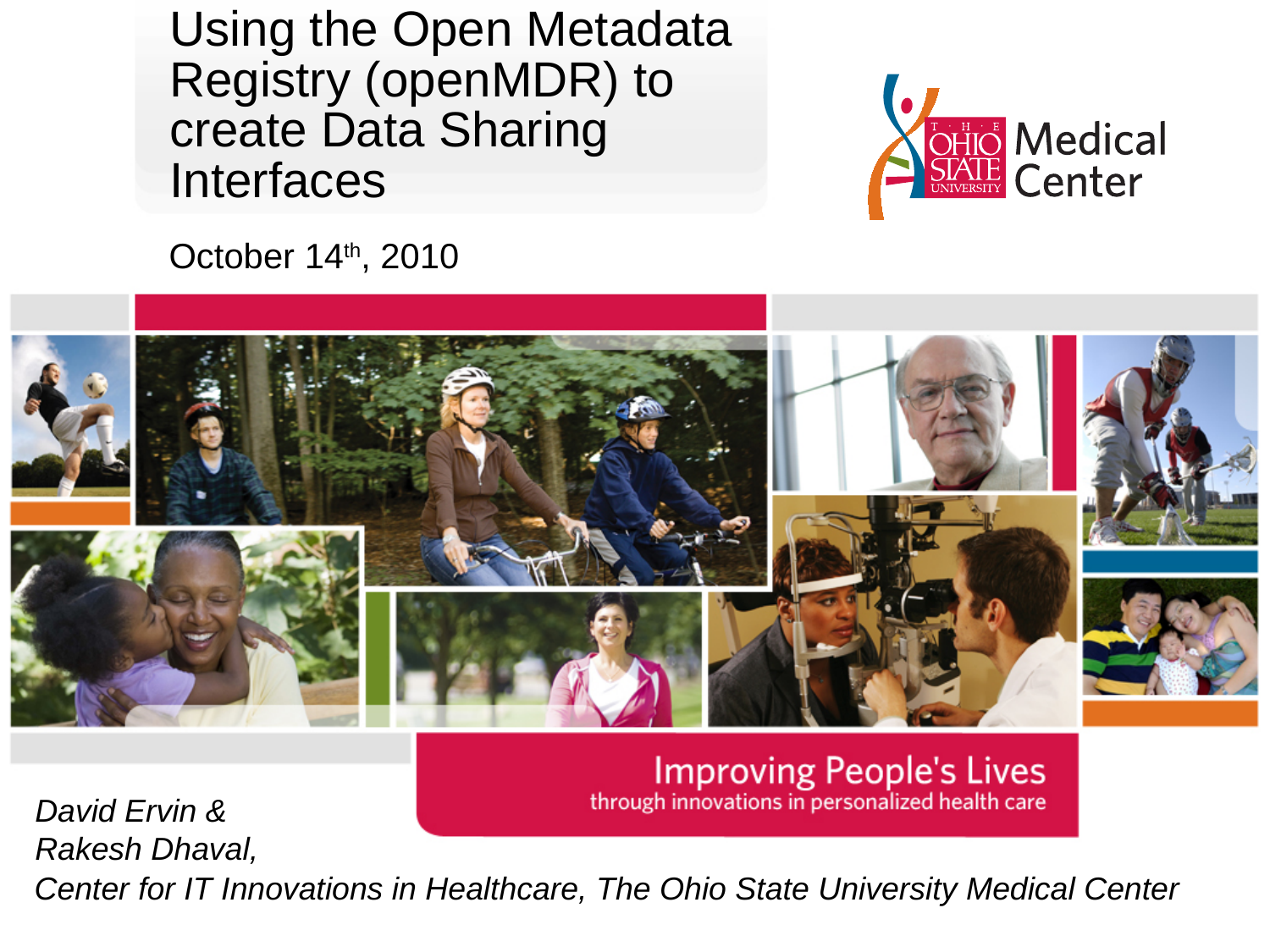

# Using the Open Metadata Registry (openMDR) to create Data Sharing Interfaces
October 14th, 2010
David Ervin &
Rakesh Dhaval,
Center for IT Innovations in Healthcare, The Ohio State University Medical Center